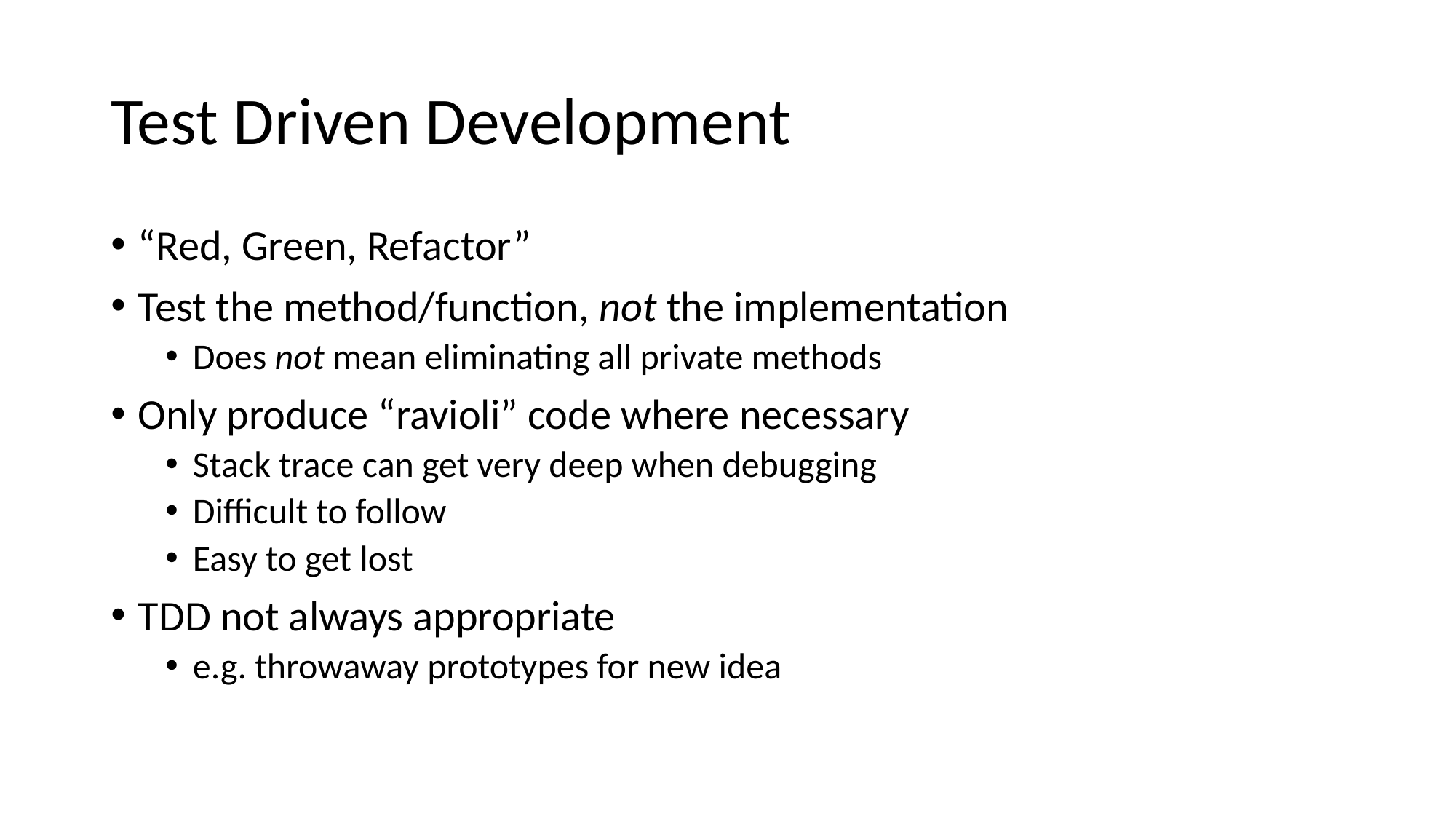

# Test Driven Development
“Red, Green, Refactor”
Test the method/function, not the implementation
Does not mean eliminating all private methods
Only produce “ravioli” code where necessary
Stack trace can get very deep when debugging
Difficult to follow
Easy to get lost
TDD not always appropriate
e.g. throwaway prototypes for new idea